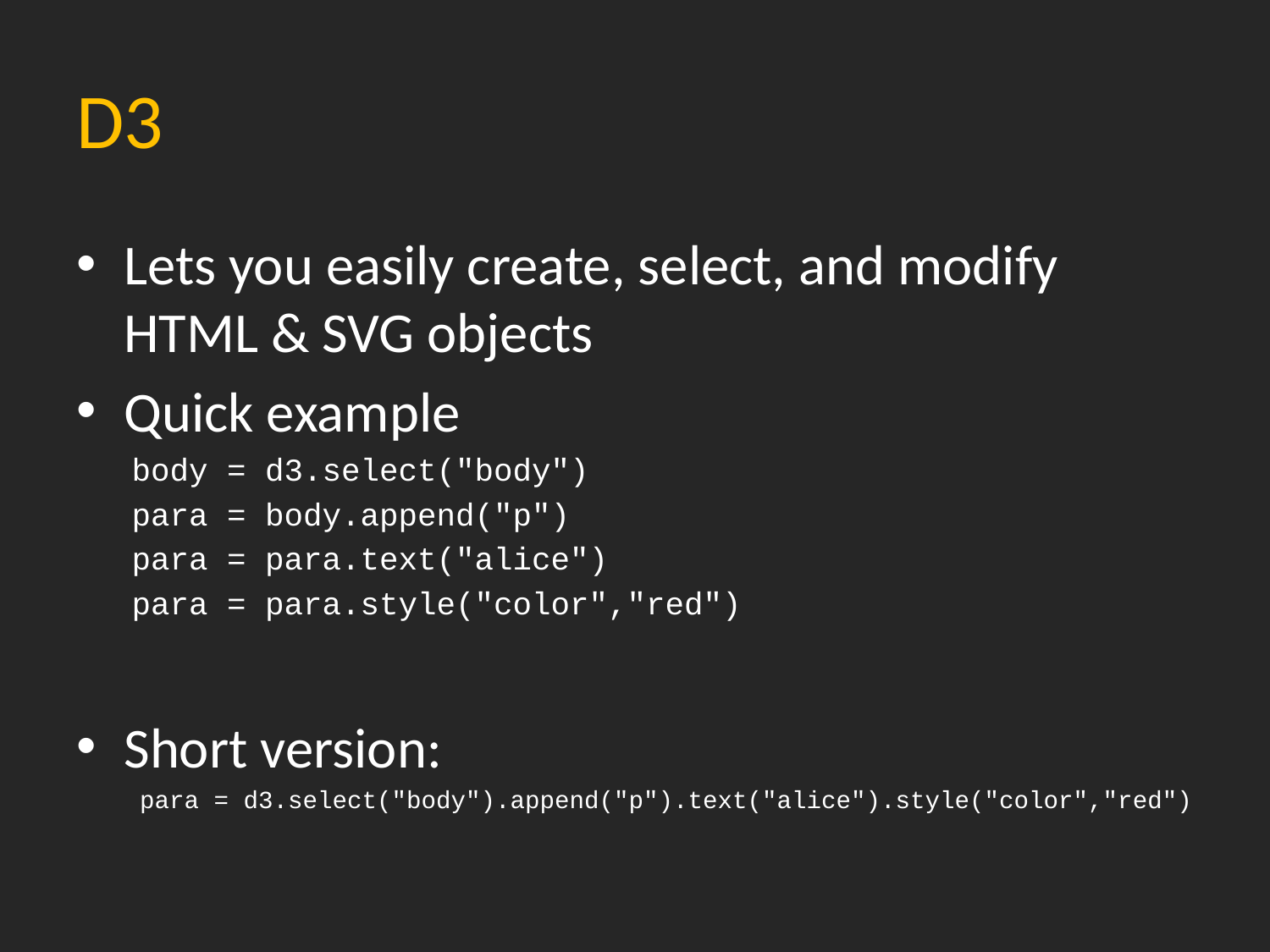

# D3
Lets you easily create, select, and modify HTML & SVG objects
Quick example
body = d3.select("body")
para = body.append("p")
para = para.text("alice")
para = para.style("color","red")

Short version:
para = d3.select("body").append("p").text("alice").style("color","red")